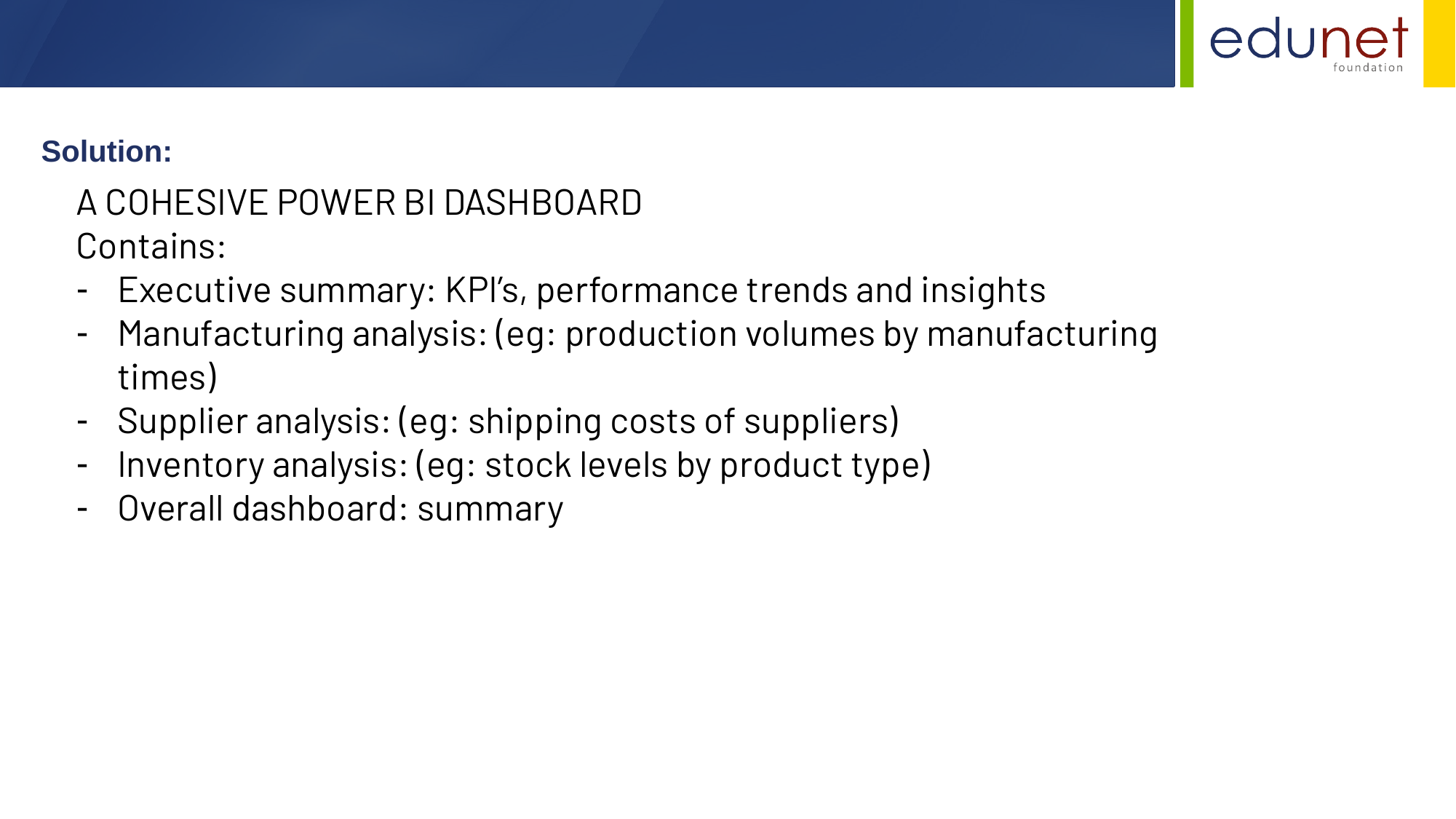

Solution:
A COHESIVE POWER BI DASHBOARD
Contains:
Executive summary: KPI’s, performance trends and insights
Manufacturing analysis: (eg: production volumes by manufacturing times)
Supplier analysis: (eg: shipping costs of suppliers)
Inventory analysis: (eg: stock levels by product type)
Overall dashboard: summary